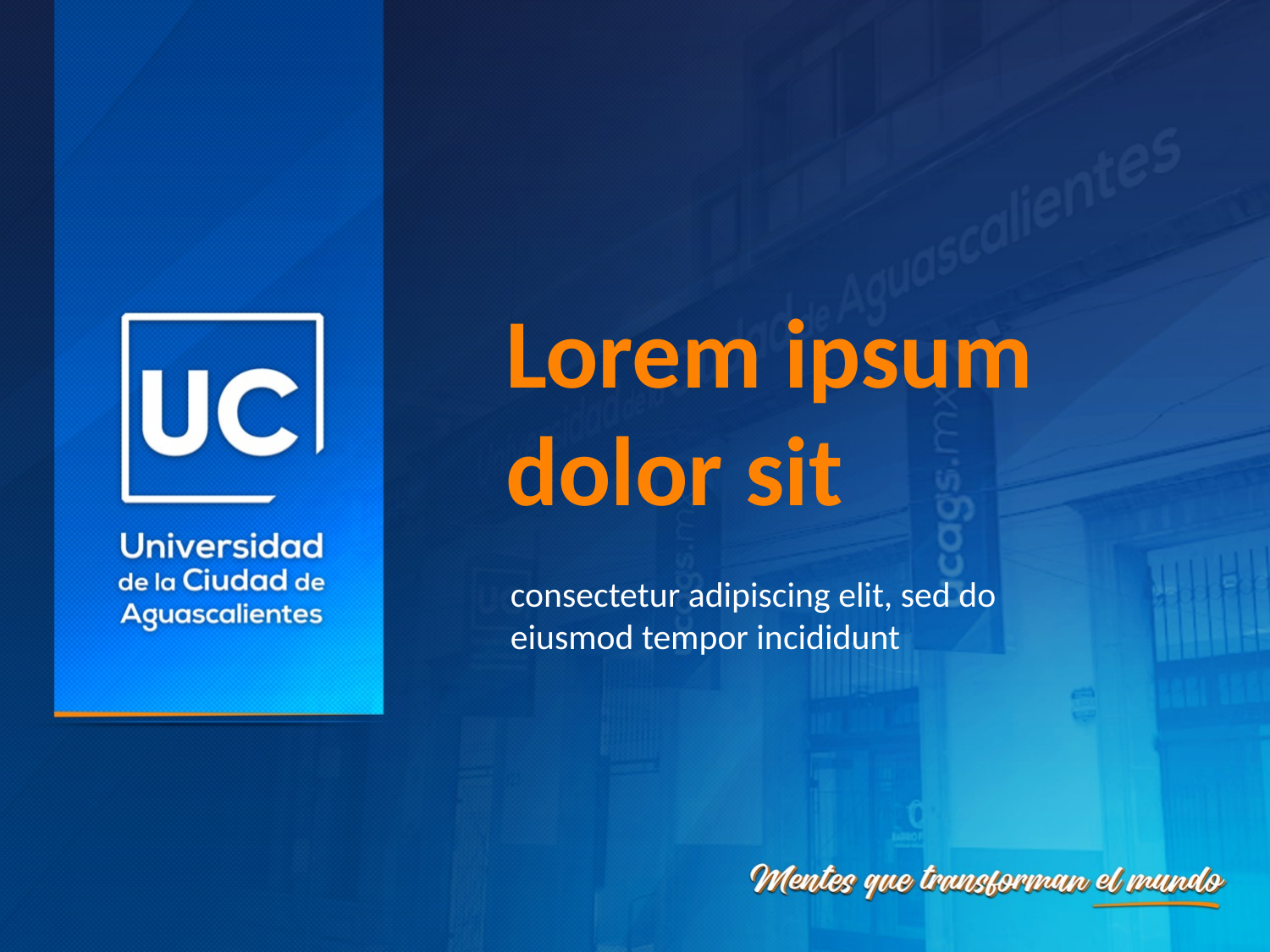

# Lorem ipsum dolor sit
consectetur adipiscing elit, sed do eiusmod tempor incididunt